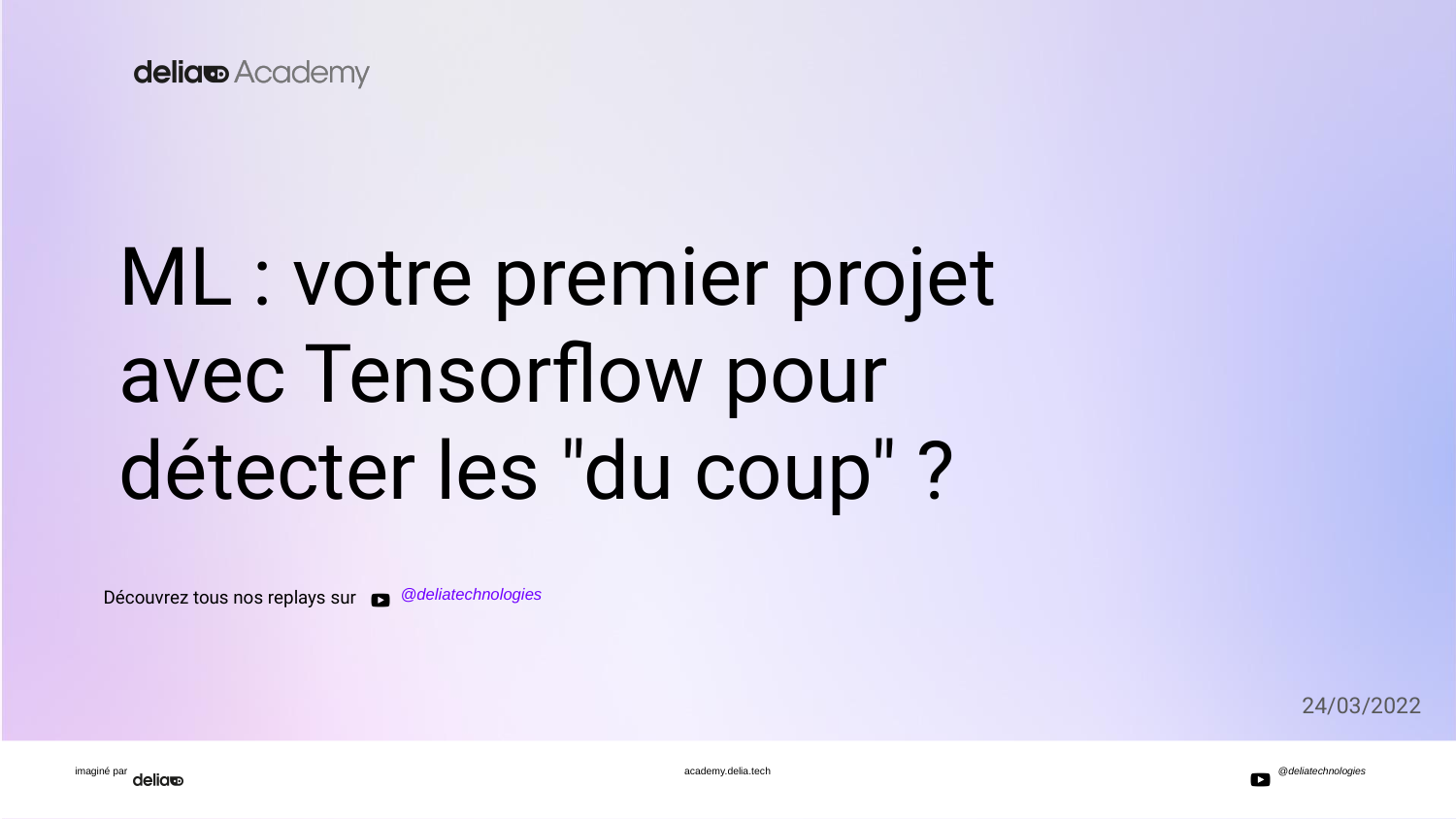

# ML : votre premier projet avec Tensorflow pour détecter les "du coup" ?
24/03/2022